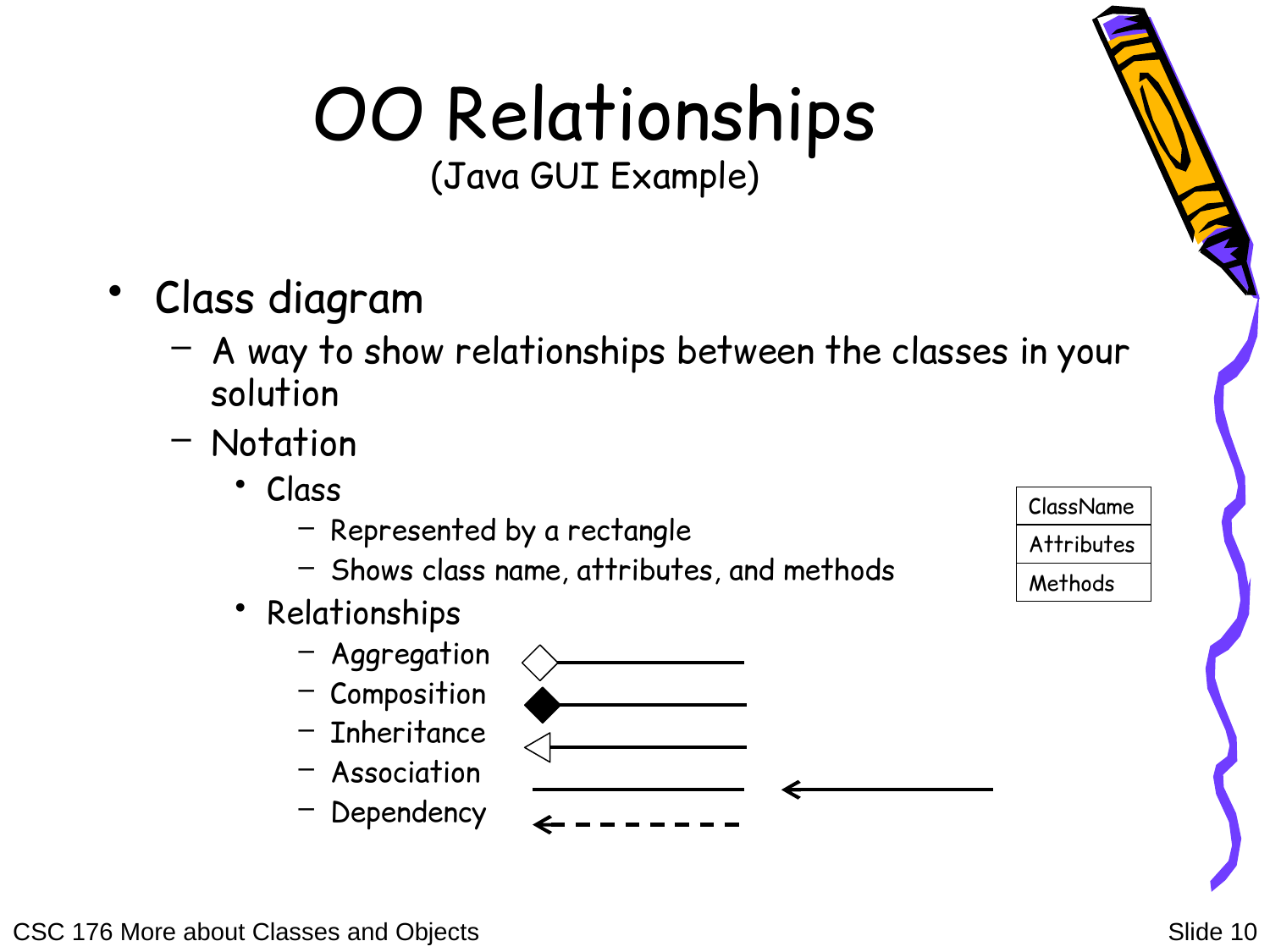

# OO Relationships (Java GUI Example)
Class diagram
A way to show relationships between the classes in your solution
Notation
Class
Represented by a rectangle
Shows class name, attributes, and methods
Relationships
Aggregation
Composition
Inheritance
Association
Dependency
ClassName
Attributes
Methods